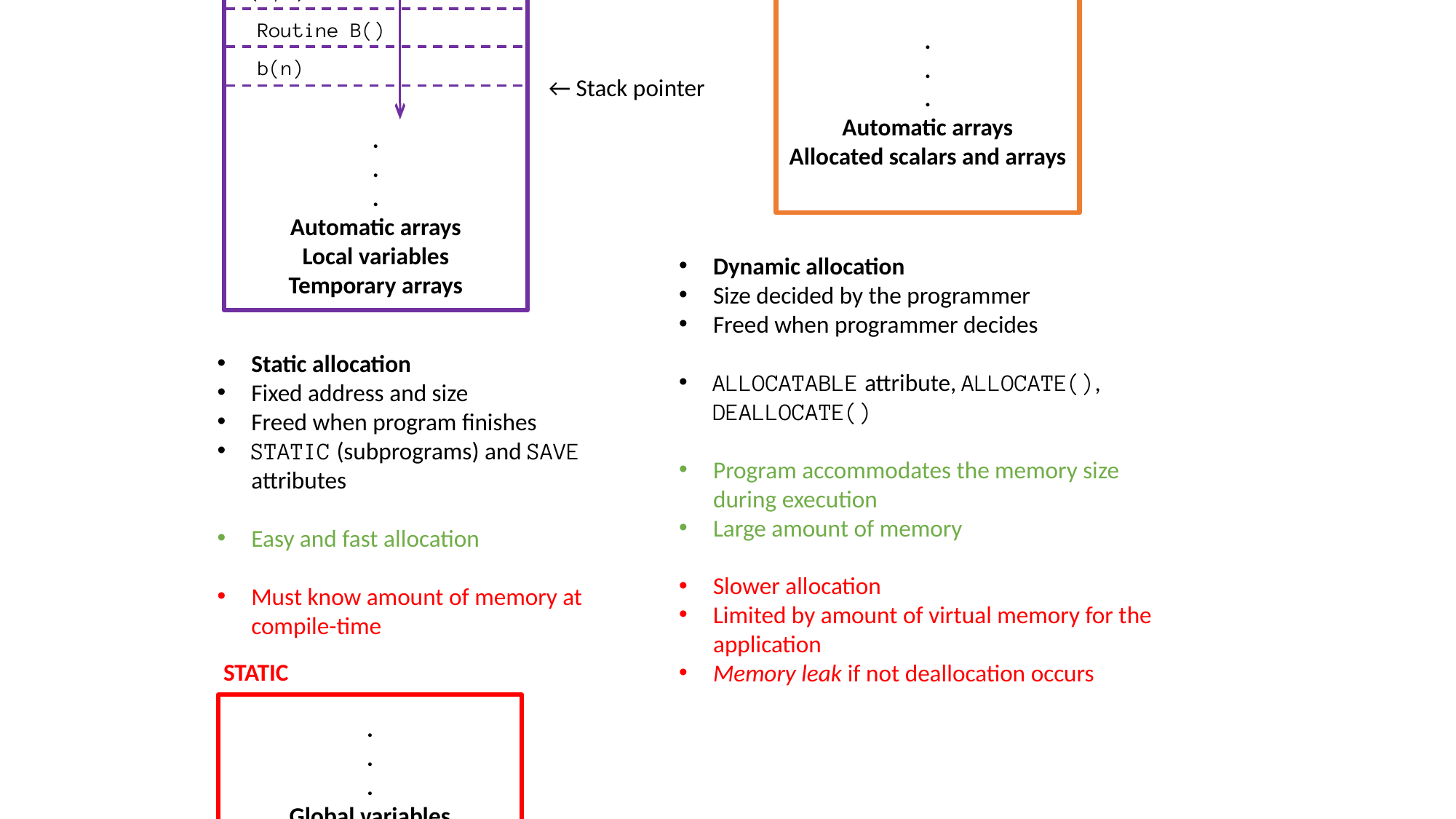

Automatic allocation
Managed by the machine
Freed when a routine returns
AUTOMATIC attribute in subprograms

Fast and efficient way of creating space for a routine
The memory is automatically freed

Limited space decided by operating system
Stack Overflow
HEAP

.
.
.
Automatic arrays
Allocated scalars and arrays

L(n1,n2,n3)

A(n,n)
STACK
← Higher memory address

.
.
.
Automatic arrays
Local variables
Temporary arrays
Routine A()
C(n,n)
Routine B()
b(n)
← Stack pointer
Dynamic allocation
Size decided by the programmer
Freed when programmer decides

ALLOCATABLE attribute, ALLOCATE(), DEALLOCATE()

Program accommodates the memory size during execution
Large amount of memory

Slower allocation
Limited by amount of virtual memory for the application
Memory leak if not deallocation occurs
Static allocation
Fixed address and size
Freed when program finishes
STATIC (subprograms) and SAVE attributes

Easy and fast allocation

Must know amount of memory at compile-time
STATIC
.
.
.
Global variables
Source code, executable image
← Lower memory address